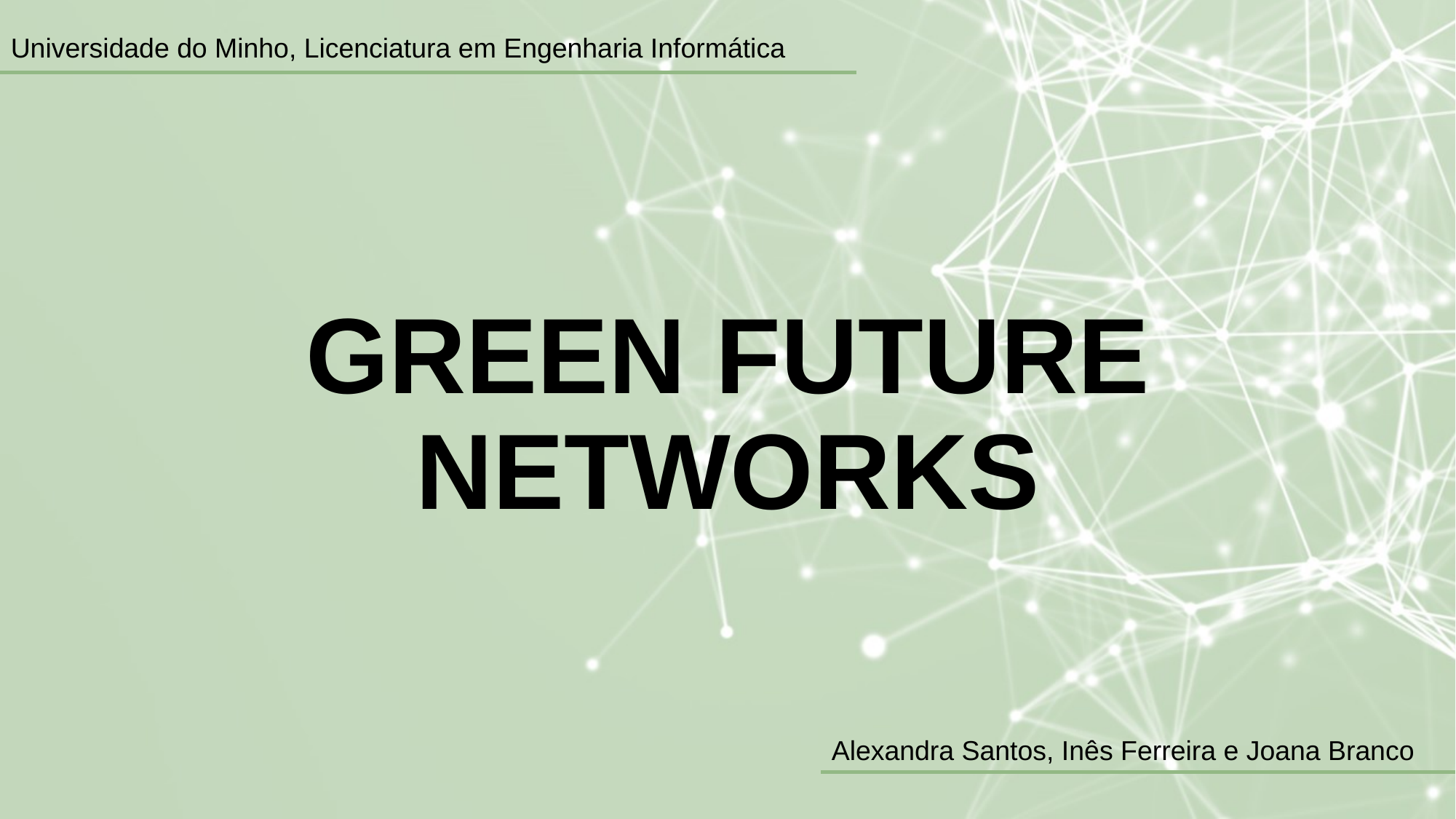

Universidade do Minho, Licenciatura em Engenharia Informática
# Green future networks
Alexandra Santos, Inês Ferreira e Joana Branco